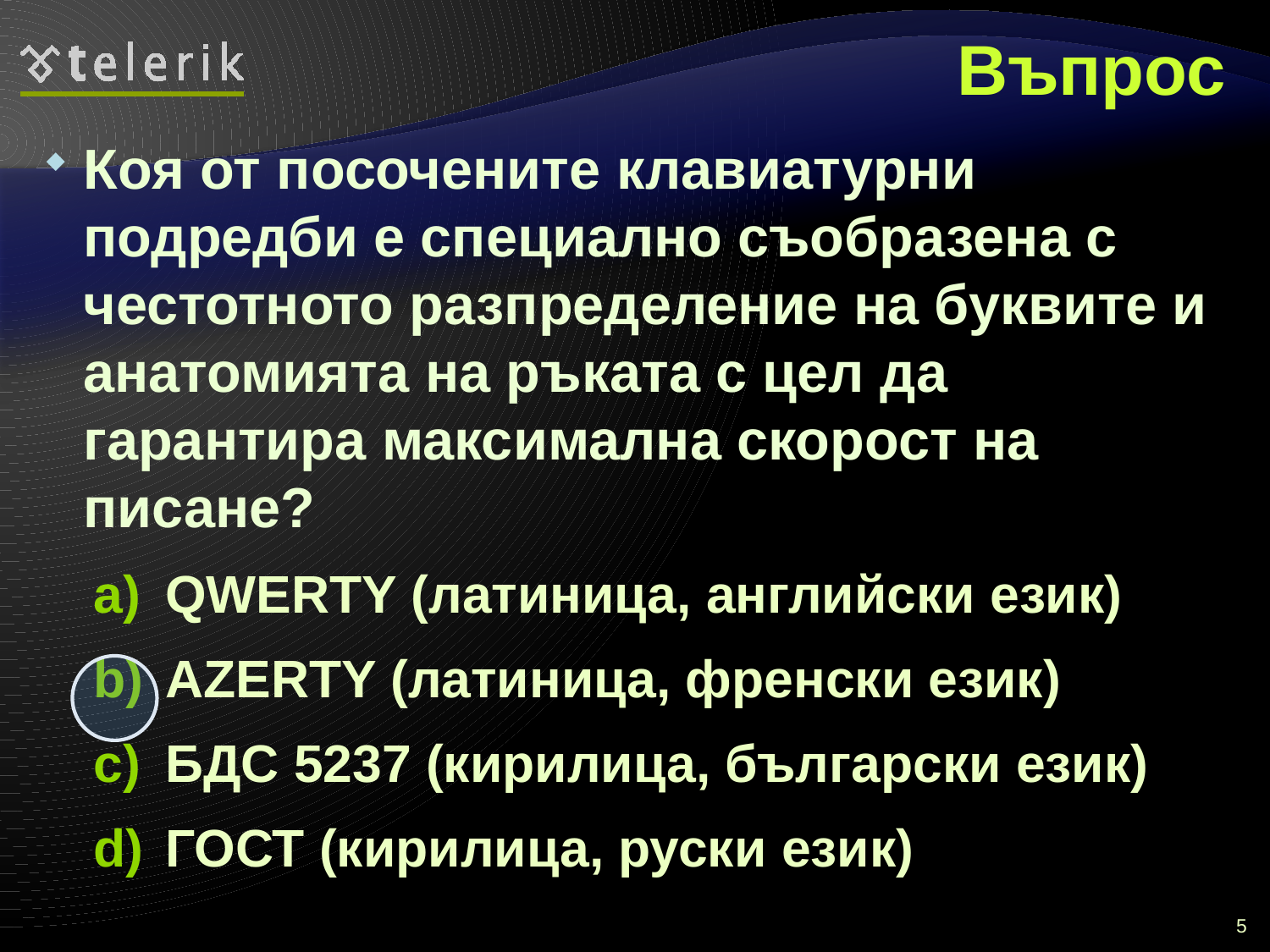

# Въпрос
Коя от посочените клавиатурни подредби е специално съобразена с честотното разпределение на буквите и анатомията на ръката с цел да гарантира максимална скорост на писане?
QWERTY (латиница, английски език)
AZERTY (латиница, френски език)
БДС 5237 (кирилица, български език)
ГОСТ (кирилица, руски език)

5